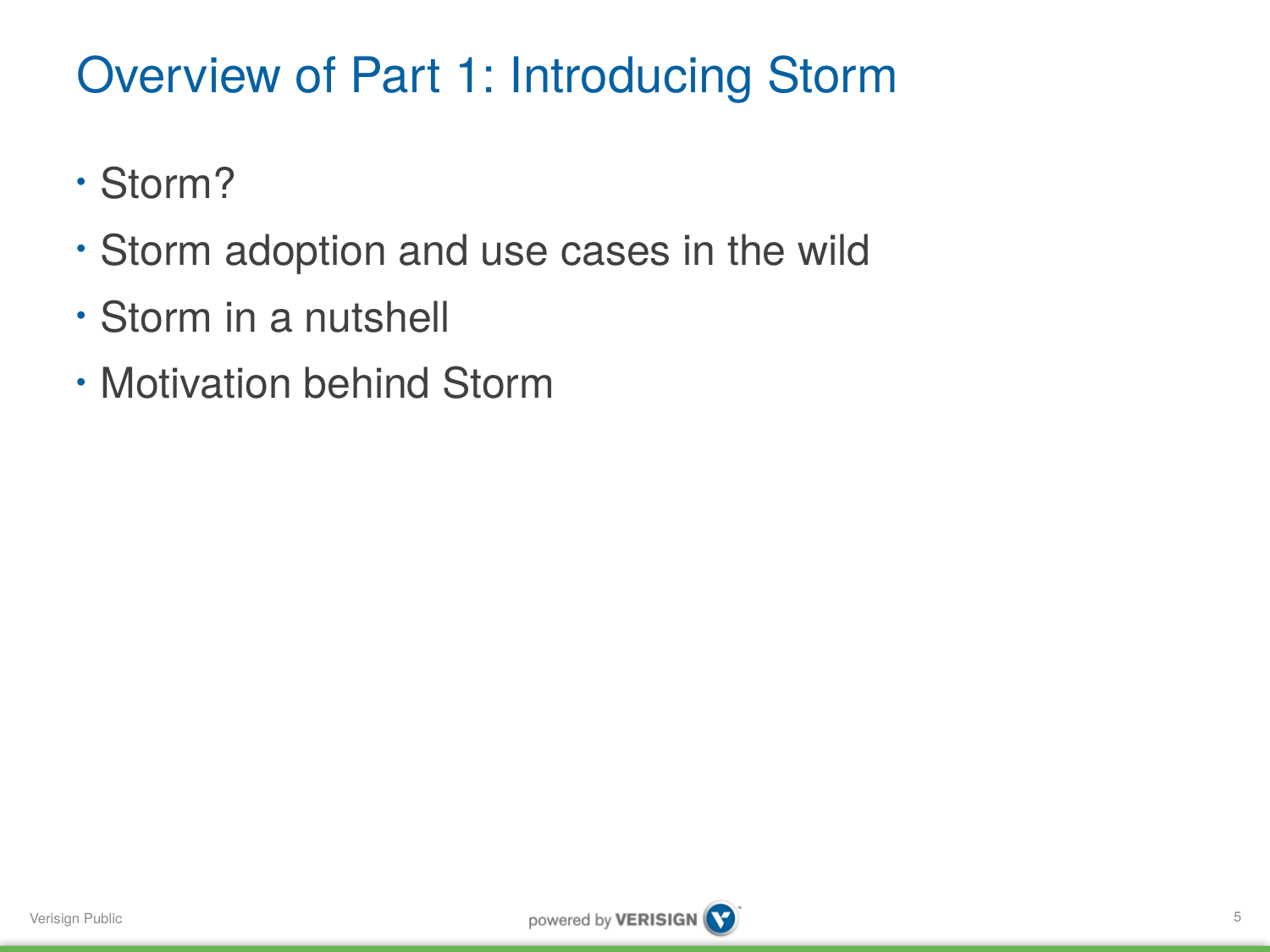

# Overview of Part 1: Introducing Storm
Storm?
Storm adoption and use cases in the wild
Storm in a nutshell
Motivation behind Storm
5